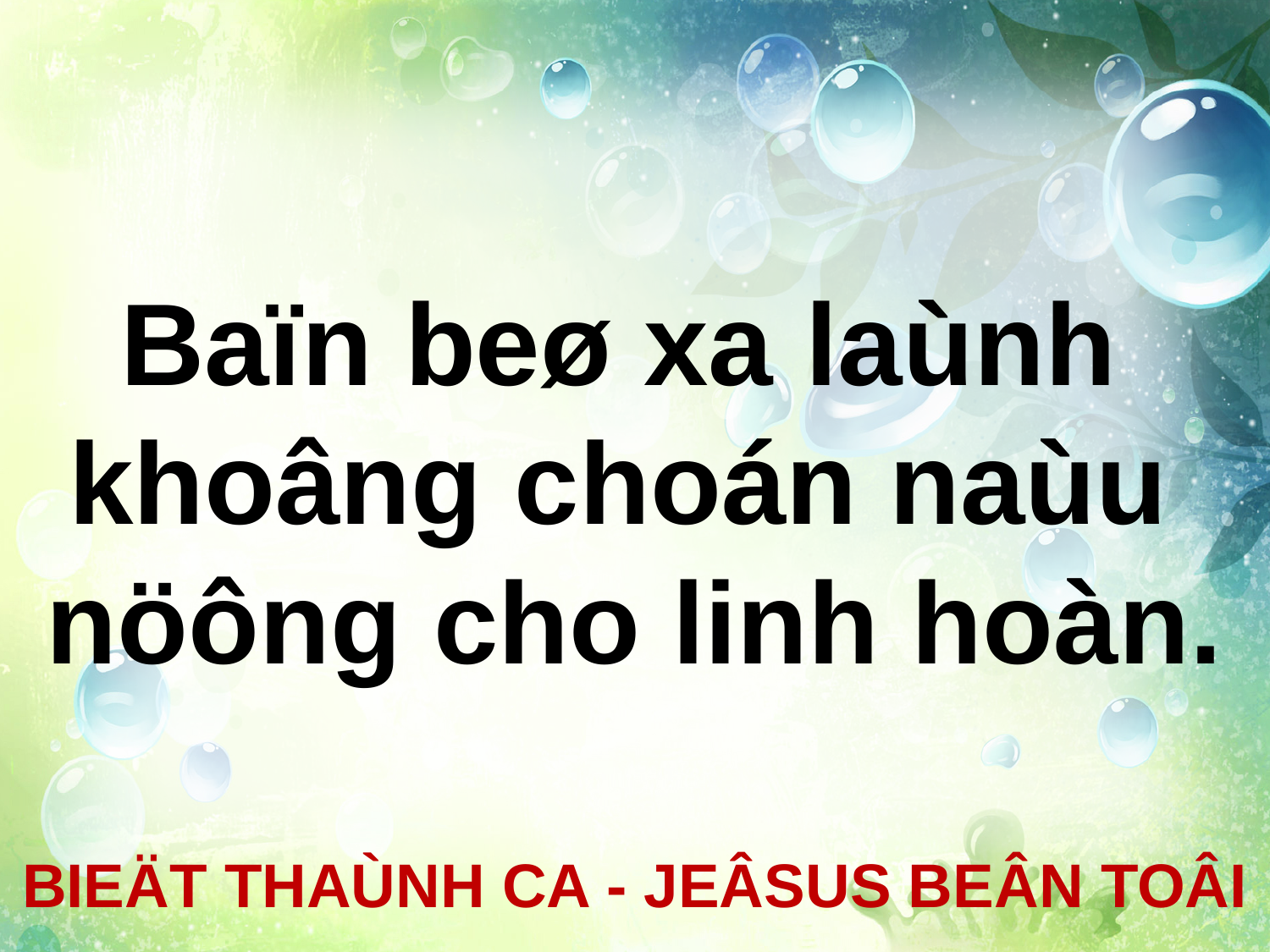

Baïn beø xa laùnh
khoâng choán naùu
nöông cho linh hoàn.
BIEÄT THAÙNH CA - JEÂSUS BEÂN TOÂI